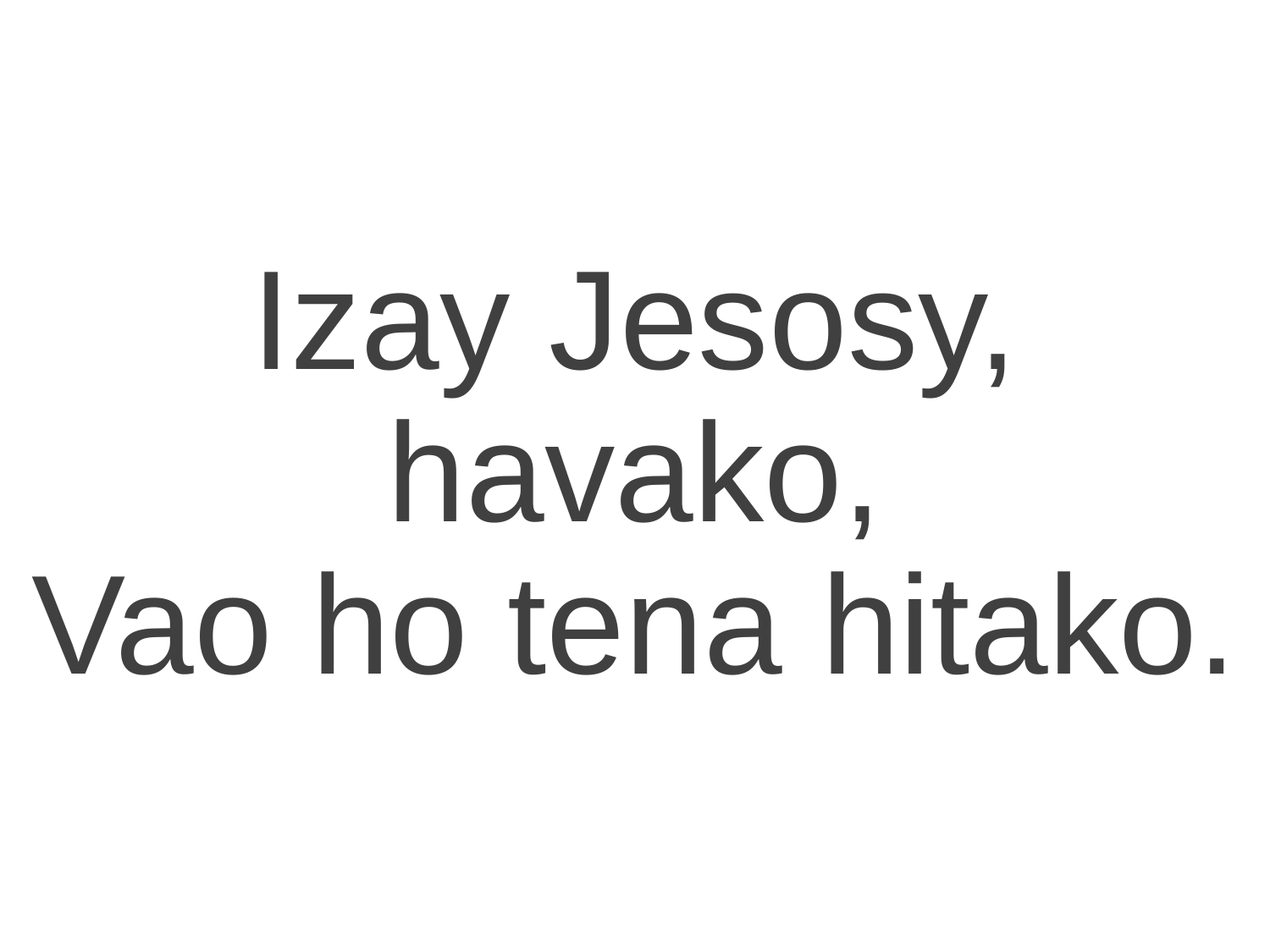

Izay Jesosy, havako,
Vao ho tena hitako.